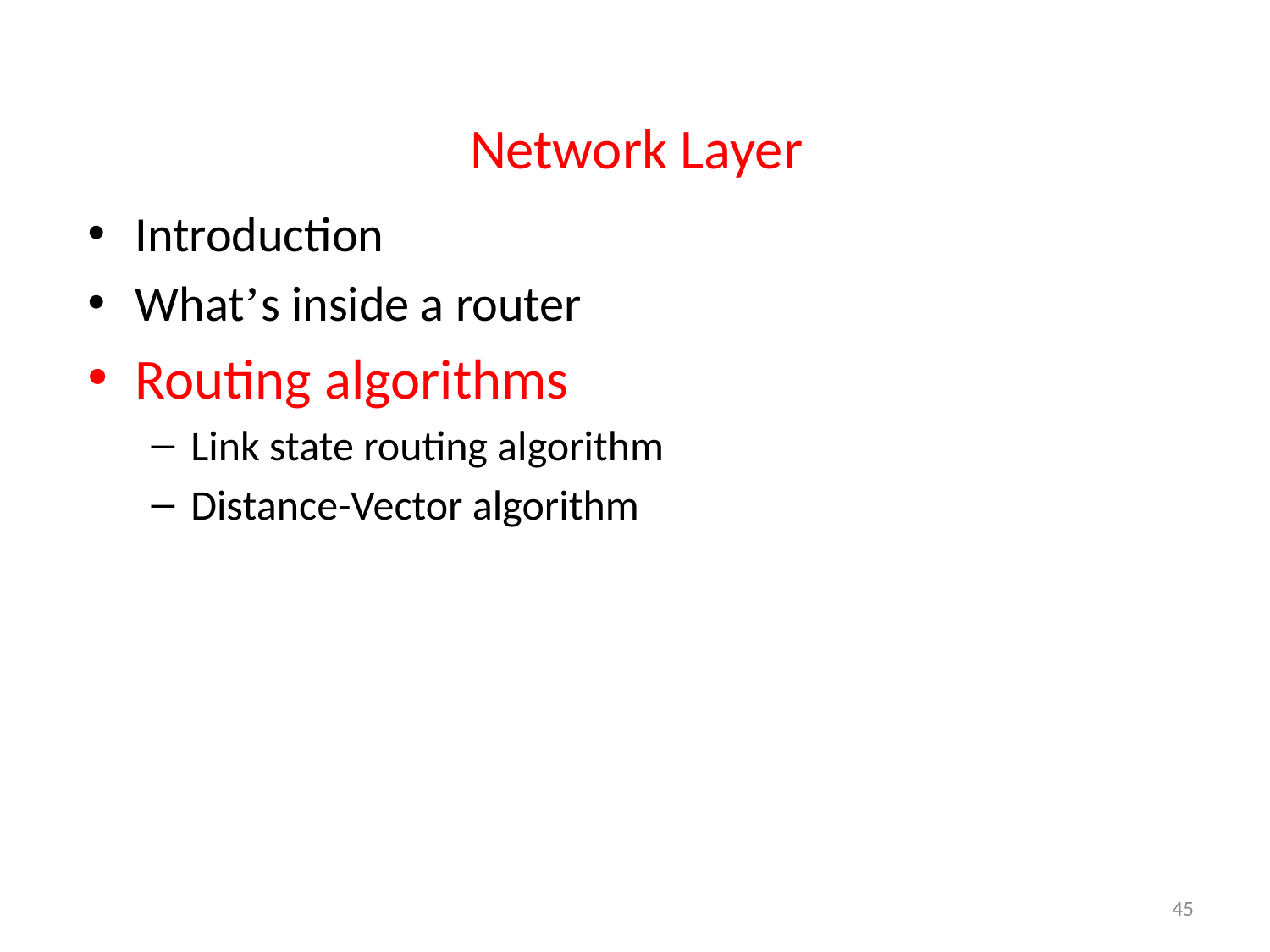

# Network Layer
Introduction
What’s inside a router
Routing algorithms
Link state routing algorithm
Distance-Vector algorithm
45